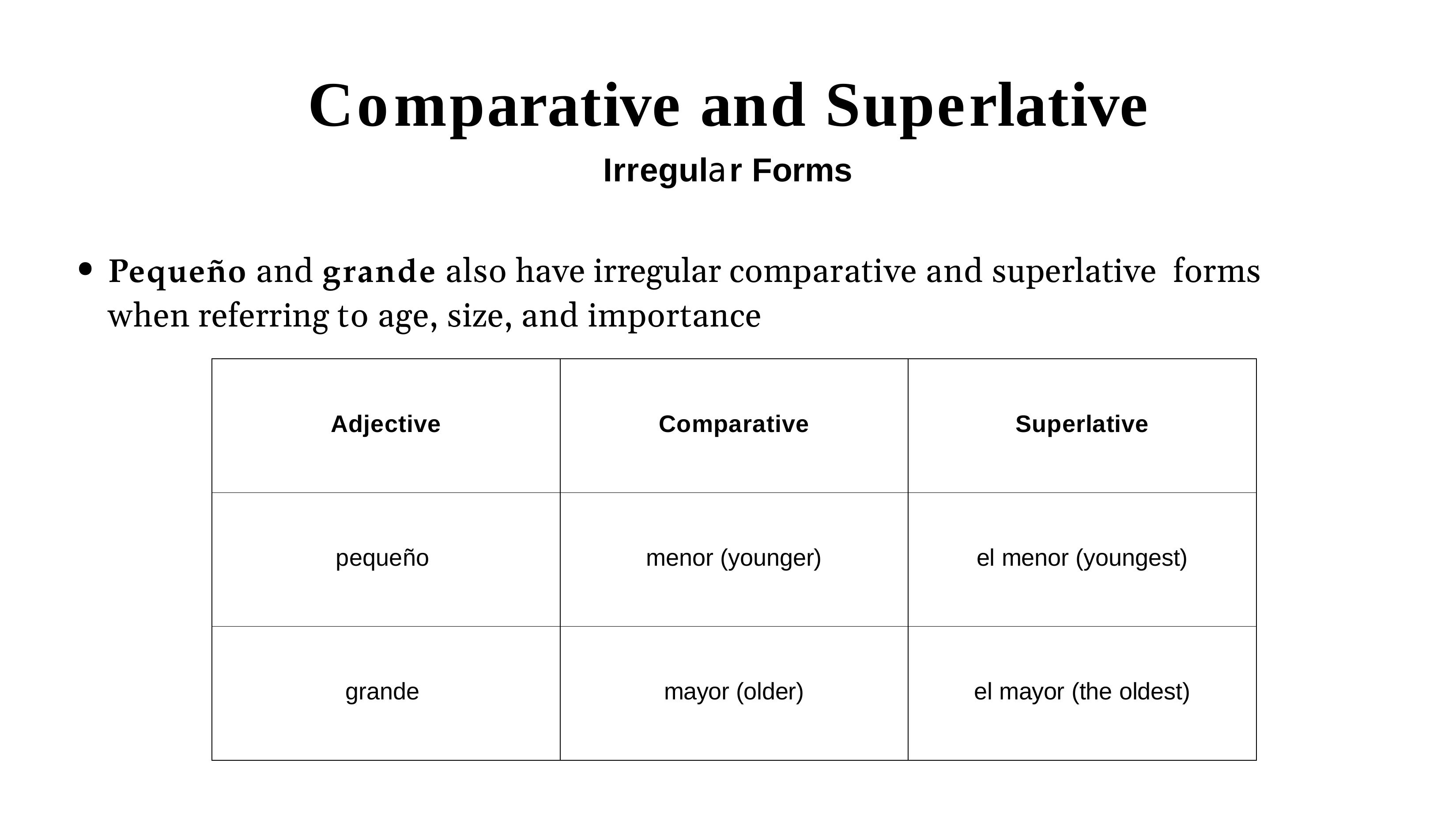

# Comparative and Superlative
Irregular Forms
Pequeño and grande also have irregular comparative and superlative  forms when referring to age, size, and importance
| Adjective | Comparative | Superlative |
| --- | --- | --- |
| pequeño | menor (younger) | el menor (youngest) |
| grande | mayor (older) | el mayor (the oldest) |